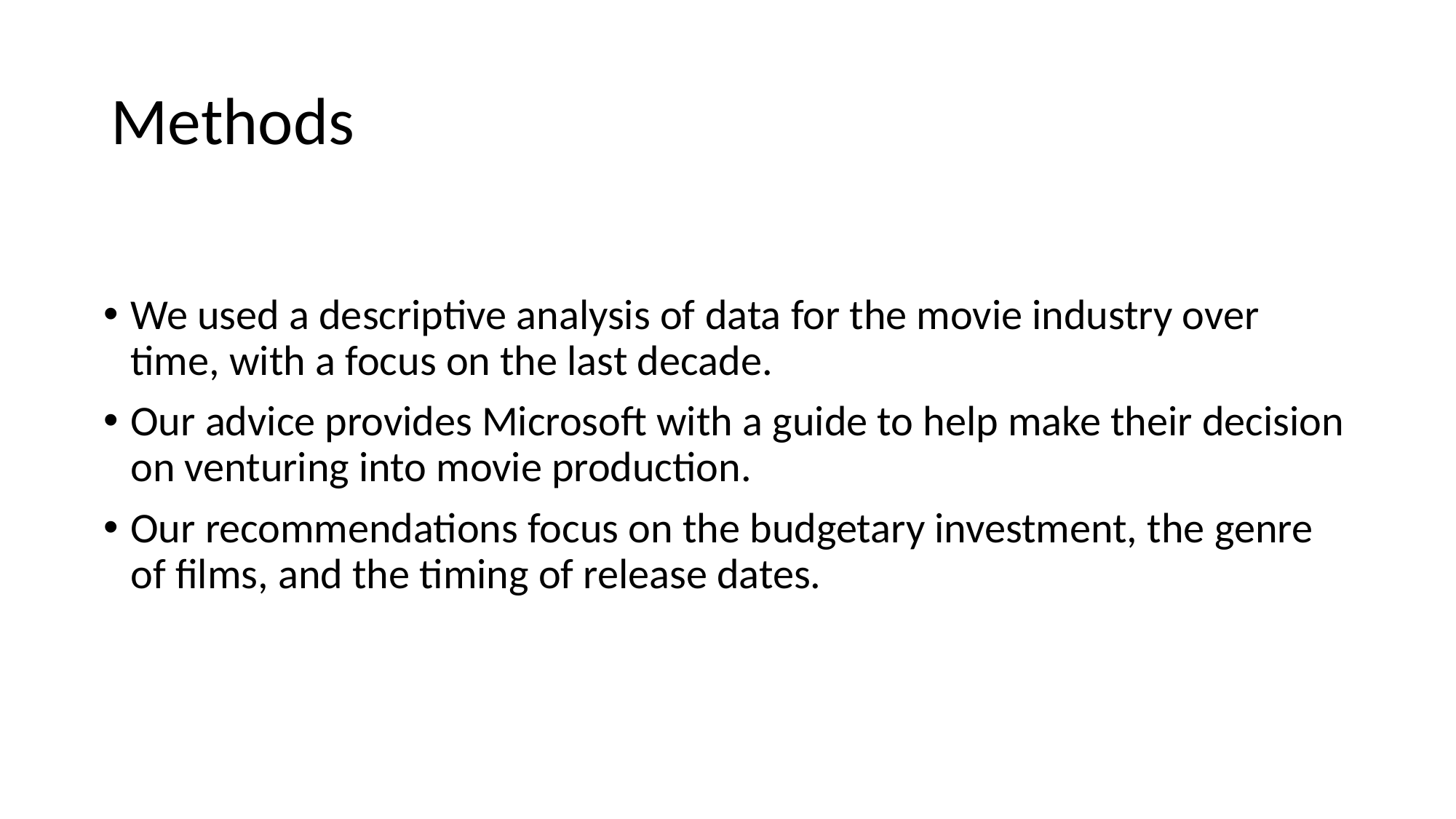

# Methods
We used a descriptive analysis of data for the movie industry over time, with a focus on the last decade.
Our advice provides Microsoft with a guide to help make their decision on venturing into movie production.
Our recommendations focus on the budgetary investment, the genre of films, and the timing of release dates.